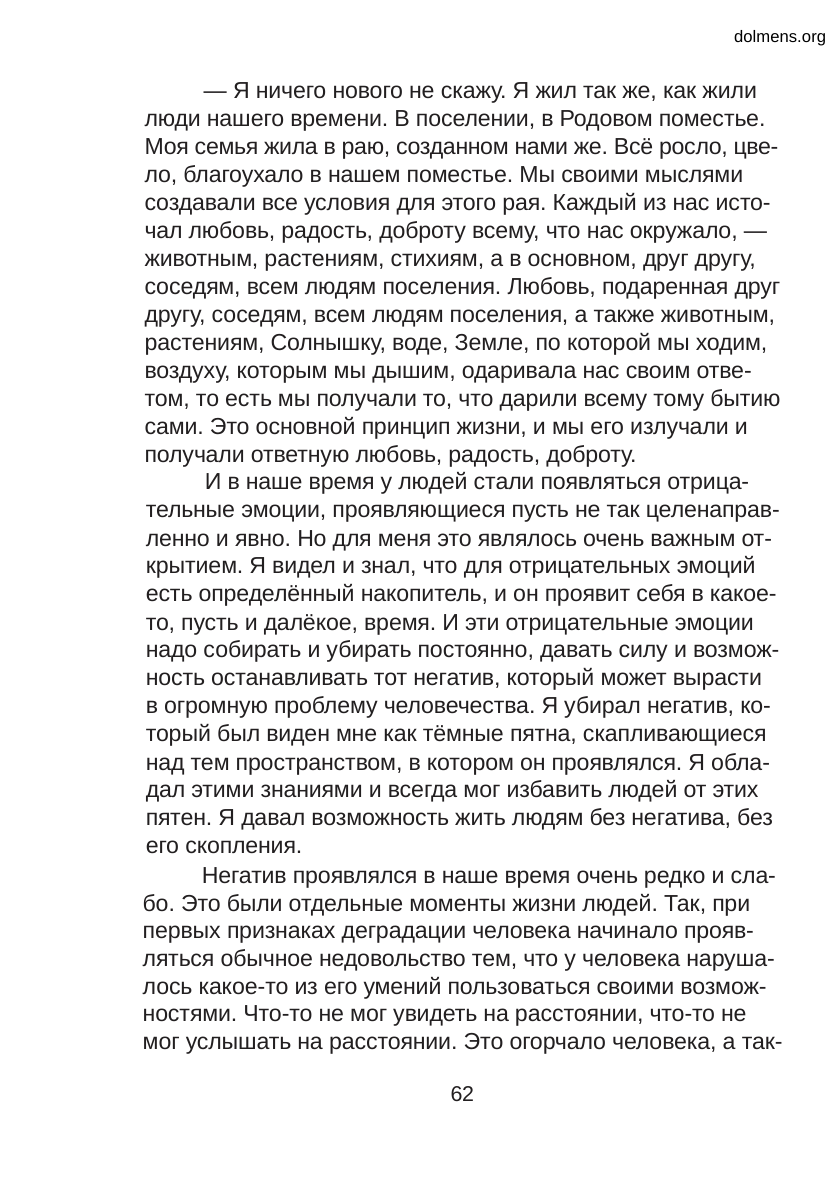

dolmens.org

— Я ничего нового не скажу. Я жил так же, как жили
люди нашего времени. В поселении, в Родовом поместье.
Моя семья жила в раю, созданном нами же. Всё росло, цве-
ло, благоухало в нашем поместье. Мы своими мыслями
создавали все условия для этого рая. Каждый из нас исто-
чал любовь, радость, доброту всему, что нас окружало, —
животным, растениям, стихиям, а в основном, друг другу,
соседям, всем людям поселения. Любовь, подаренная друг
другу, соседям, всем людям поселения, а также животным,
растениям, Солнышку, воде, Земле, по которой мы ходим,
воздуху, которым мы дышим, одаривала нас своим отве-
том, то есть мы получали то, что дарили всему тому бытию
сами. Это основной принцип жизни, и мы его излучали и
получали ответную любовь, радость, доброту.

И в наше время у людей стали появляться отрица-
тельные эмоции, проявляющиеся пусть не так целенаправ-
ленно и явно. Но для меня это являлось очень важным от-
крытием. Я видел и знал, что для отрицательных эмоций
есть определённый накопитель, и он проявит себя в какое-
то, пусть и далёкое, время. И эти отрицательные эмоции
надо собирать и убирать постоянно, давать силу и возмож-
ность останавливать тот негатив, который может вырасти
в огромную проблему человечества. Я убирал негатив, ко-
торый был виден мне как тёмные пятна, скапливающиеся
над тем пространством, в котором он проявлялся. Я обла-
дал этими знаниями и всегда мог избавить людей от этих
пятен. Я давал возможность жить людям без негатива, без
его скопления.

Негатив проявлялся в наше время очень редко и сла-
бо. Это были отдельные моменты жизни людей. Так, при
первых признаках деградации человека начинало прояв-
ляться обычное недовольство тем, что у человека наруша-
лось какое-то из его умений пользоваться своими возмож-
ностями. Что-то не мог увидеть на расстоянии, что-то не
мог услышать на расстоянии. Это огорчало человека, а так-

62